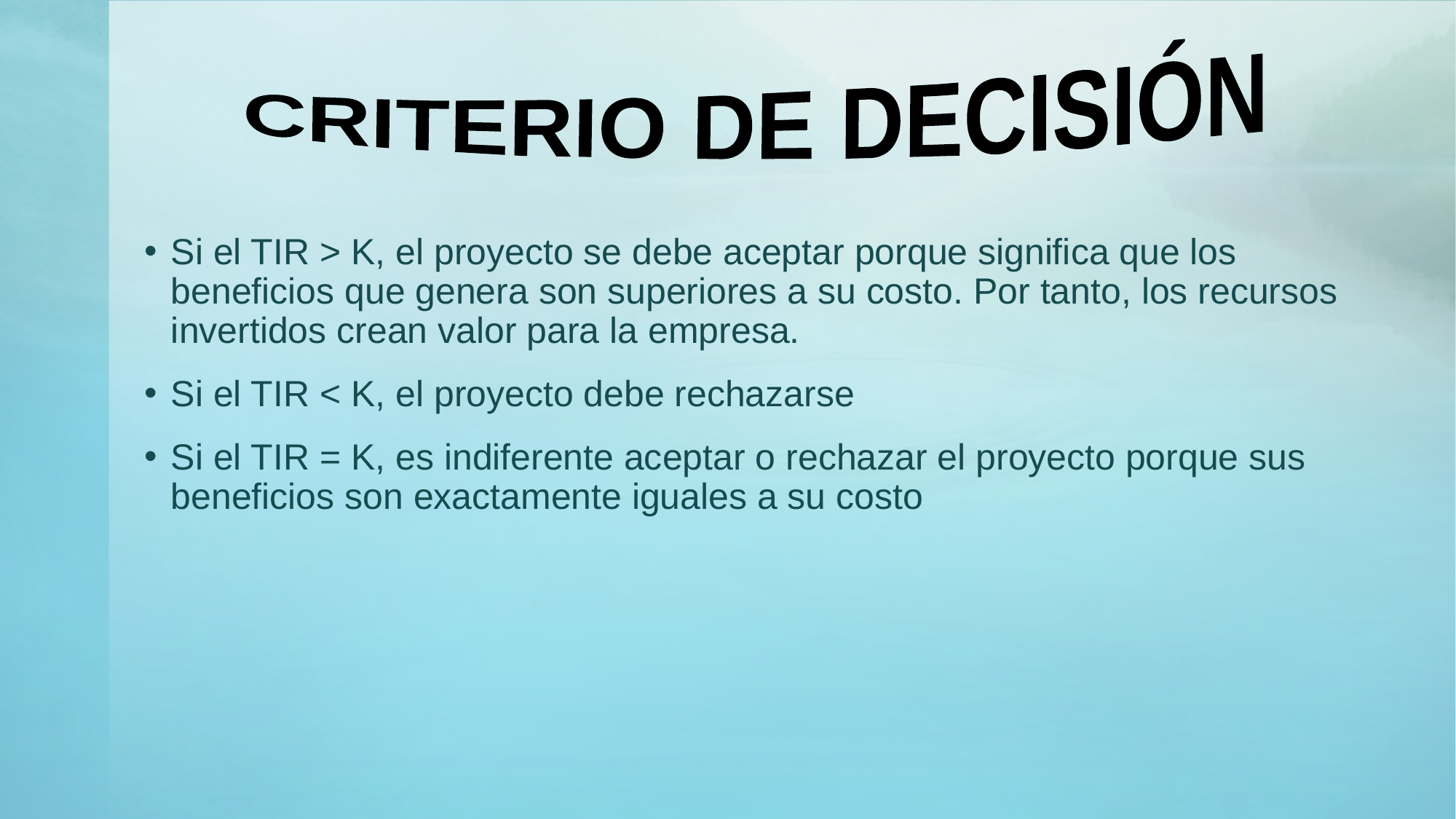

CRITERIO DE DECISIÓN
Si el TIR > K, el proyecto se debe aceptar porque significa que los beneficios que genera son superiores a su costo. Por tanto, los recursos invertidos crean valor para la empresa.
Si el TIR < K, el proyecto debe rechazarse
Si el TIR = K, es indiferente aceptar o rechazar el proyecto porque sus beneficios son exactamente iguales a su costo